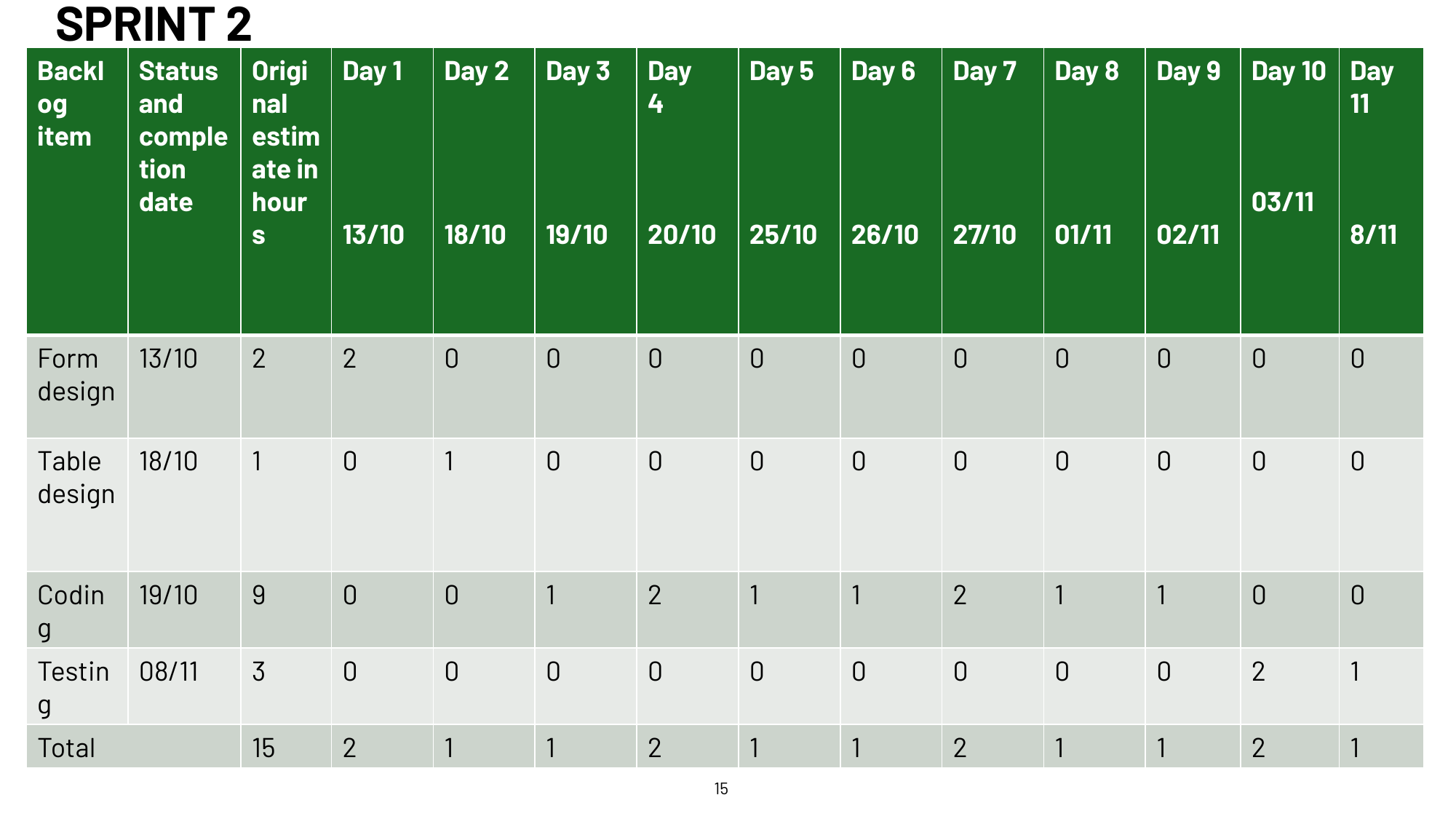

# SPRINT 2
| Backlog item | Status and completion date | Original estimate in hours | Day 1 13/10 | Day 2 18/10 | Day 3 19/10 | Day 4 20/10 | Day 5 25/10 | Day 6 26/10 | Day 7 27/10 | Day 8 01/11 | Day 9 02/11 | Day 10 03/11 | Day 11 8/11 |
| --- | --- | --- | --- | --- | --- | --- | --- | --- | --- | --- | --- | --- | --- |
| Form design | 13/10 | 2 | 2 | 0 | 0 | 0 | 0 | 0 | 0 | 0 | 0 | 0 | 0 |
| Table design | 18/10 | 1 | 0 | 1 | 0 | 0 | 0 | 0 | 0 | 0 | 0 | 0 | 0 |
| Coding | 19/10 | 9 | 0 | 0 | 1 | 2 | 1 | 1 | 2 | 1 | 1 | 0 | 0 |
| Testing | 08/11 | 3 | 0 | 0 | 0 | 0 | 0 | 0 | 0 | 0 | 0 | 2 | 1 |
| Total |  | 15 | 2 | 1 | 1 | 2 | 1 | 1 | 2 | 1 | 1 | 2 | 1 |
15